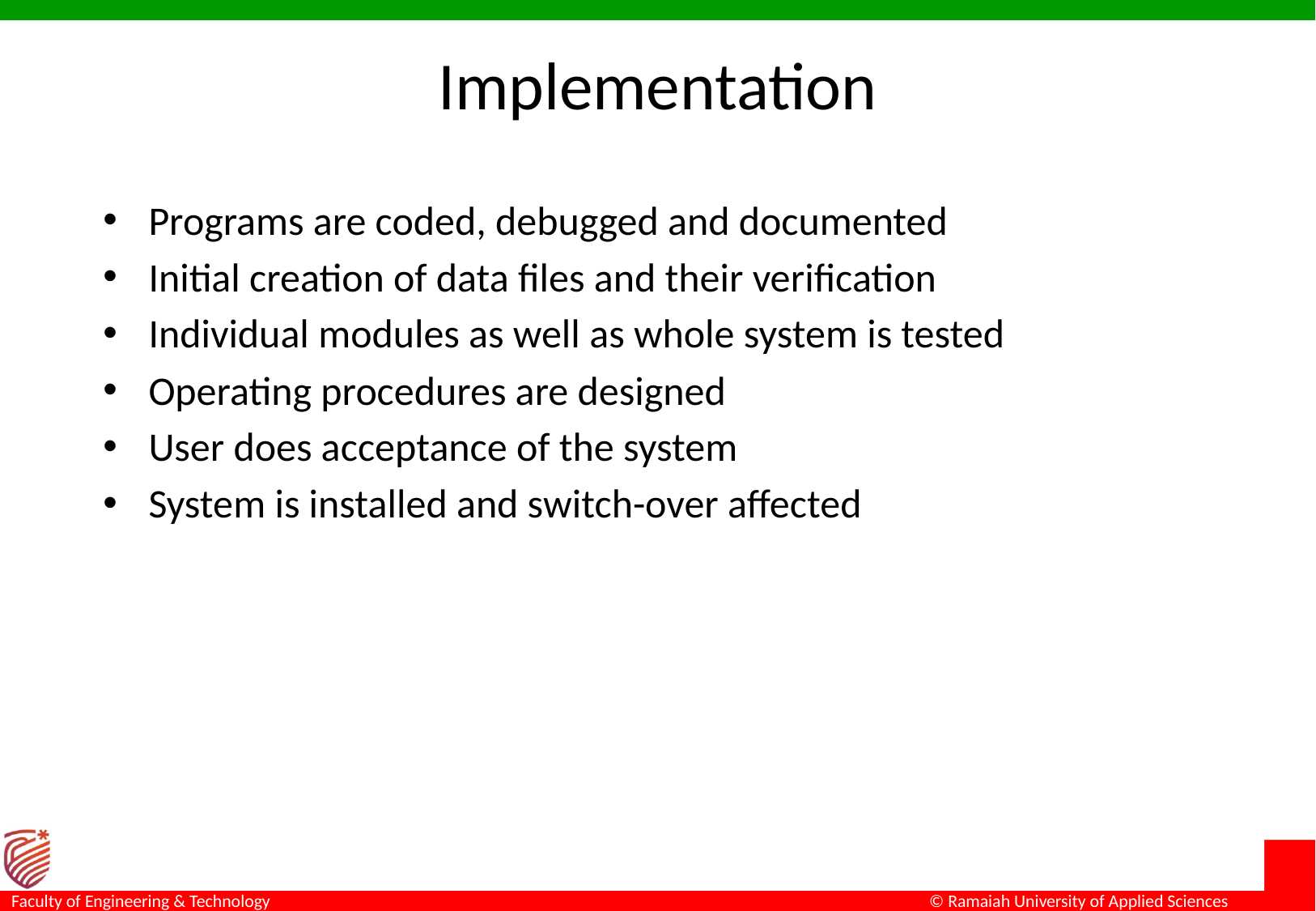

# Implementation
Programs are coded, debugged and documented
Initial creation of data files and their verification
Individual modules as well as whole system is tested
Operating procedures are designed
User does acceptance of the system
System is installed and switch-over affected